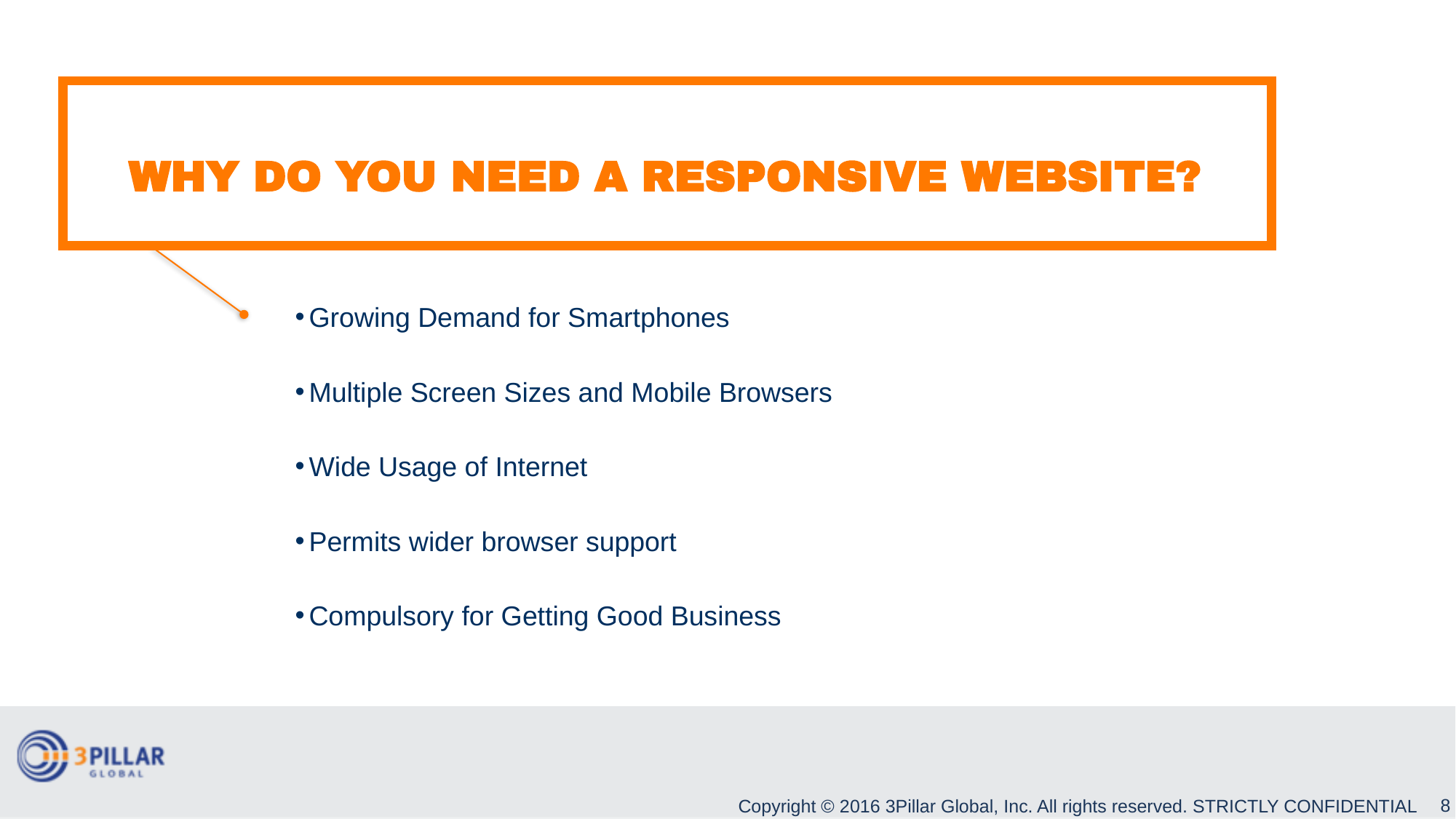

# Why Do You Need A Responsive Website?
Growing Demand for Smartphones

Multiple Screen Sizes and Mobile Browsers

Wide Usage of Internet

Permits wider browser support

Compulsory for Getting Good Business

Copyright © 2016 3Pillar Global, Inc. All rights reserved. STRICTLY CONFIDENTIAL